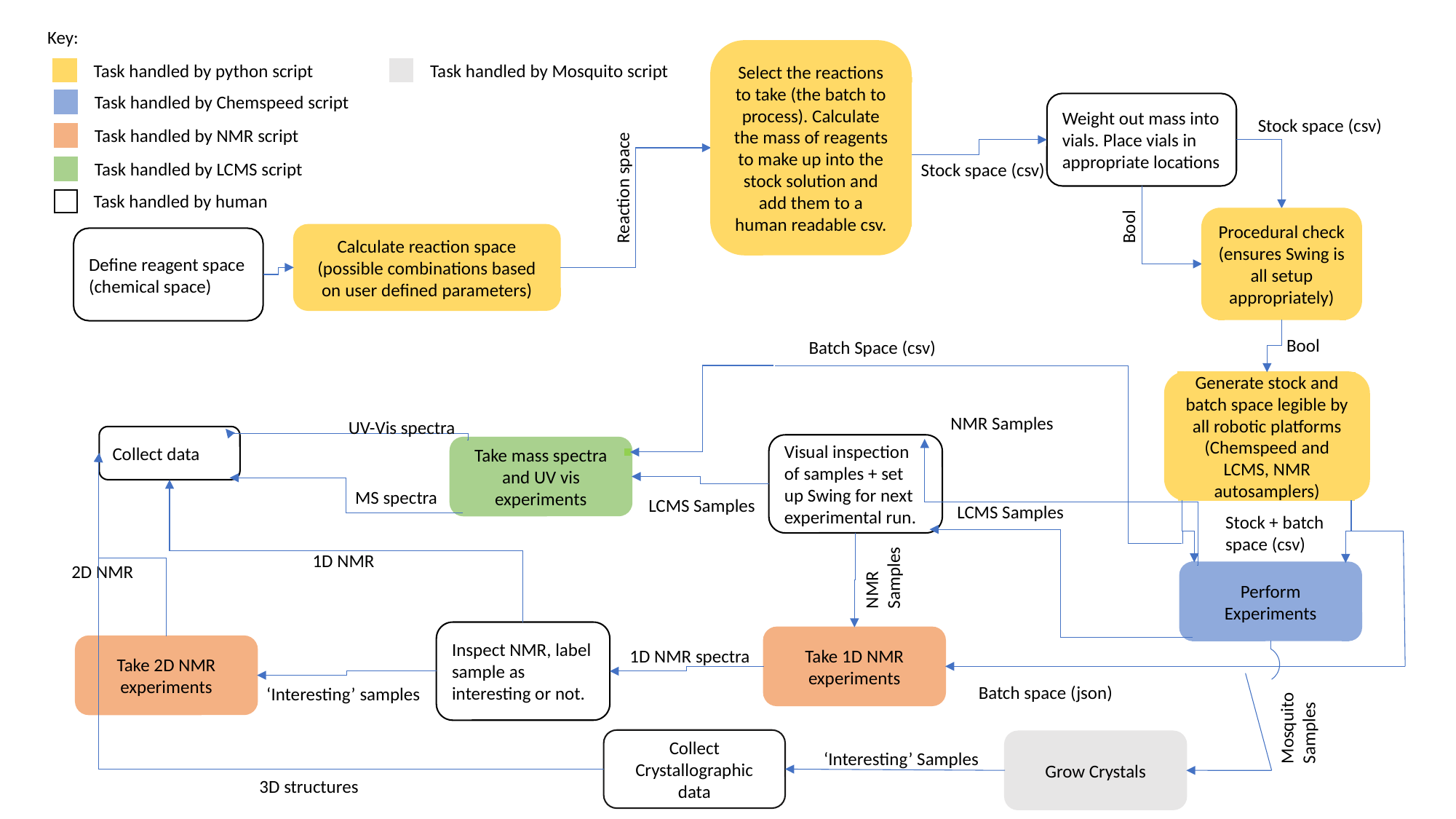

Key:

Select the reactions to take (the batch to process). Calculate the mass of reagents to make up into the stock solution and add them to a human readable csv.

Task handled by python script

Task handled by Mosquito script

Task handled by Chemspeed script

Weight out mass into vials. Place vials in appropriate locations
Stock space (csv)
Task handled by NMR script

Task handled by LCMS script

Stock space (csv)
Reaction space
Task handled by human

Procedural check (ensures Swing is all setup appropriately)

Bool
Calculate reaction space (possible combinations based on user defined parameters)
Define reagent space
(chemical space)
Bool
Batch Space (csv)
Generate stock and batch space legible by all robotic platforms (Chemspeed and LCMS, NMR autosamplers)

NMR Samples
UV-Vis spectra
Collect data

Visual inspection of samples + set up Swing for next experimental run.

Take mass spectra and UV vis experiments

MS spectra
LCMS Samples
LCMS Samples
Stock + batch
space (csv)
1D NMR
NMR
Samples
2D NMR
Perform Experiments

Inspect NMR, label sample as interesting or not.

Take 1D NMR experiments

Take 2D NMR experiments

1D NMR spectra

Batch space (json)
‘Interesting’ samples
Mosquito
Samples
Collect Crystallographic data

Grow Crystals

‘Interesting’ Samples
3D structures